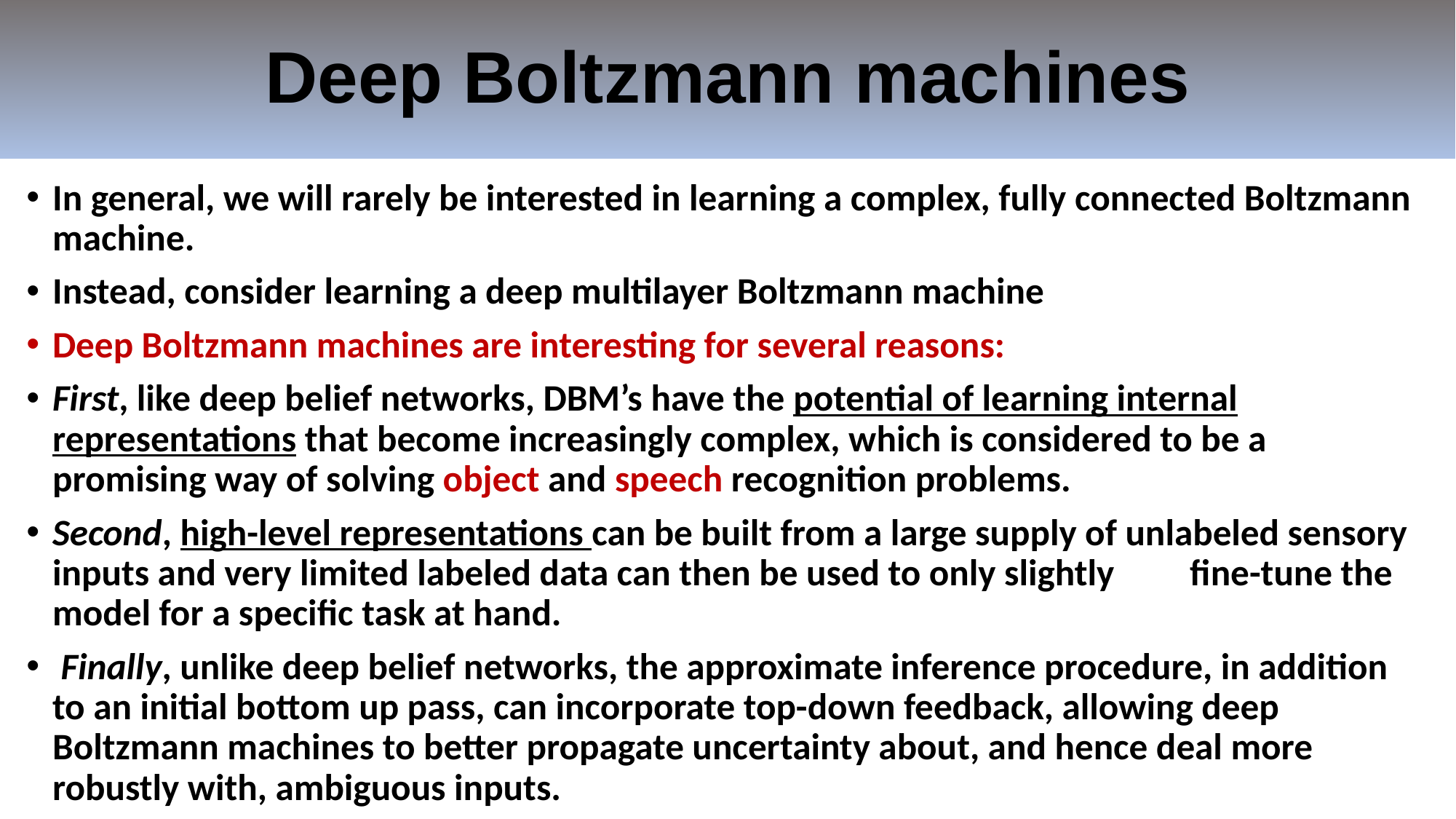

Deep Boltzmann machines
In general, we will rarely be interested in learning a complex, fully connected Boltzmann machine.
Instead, consider learning a deep multilayer Boltzmann machine
Deep Boltzmann machines are interesting for several reasons:
First, like deep belief networks, DBM’s have the potential of learning internal representations that become increasingly complex, which is considered to be a promising way of solving object and speech recognition problems.
Second, high-level representations can be built from a large supply of unlabeled sensory inputs and very limited labeled data can then be used to only slightly         ﬁne-tune the model for a speciﬁc task at hand.
 Finally, unlike deep belief networks, the approximate inference procedure, in addition to an initial bottom up pass, can incorporate top-down feedback, allowing deep Boltzmann machines to better propagate uncertainty about, and hence deal more robustly with, ambiguous inputs.